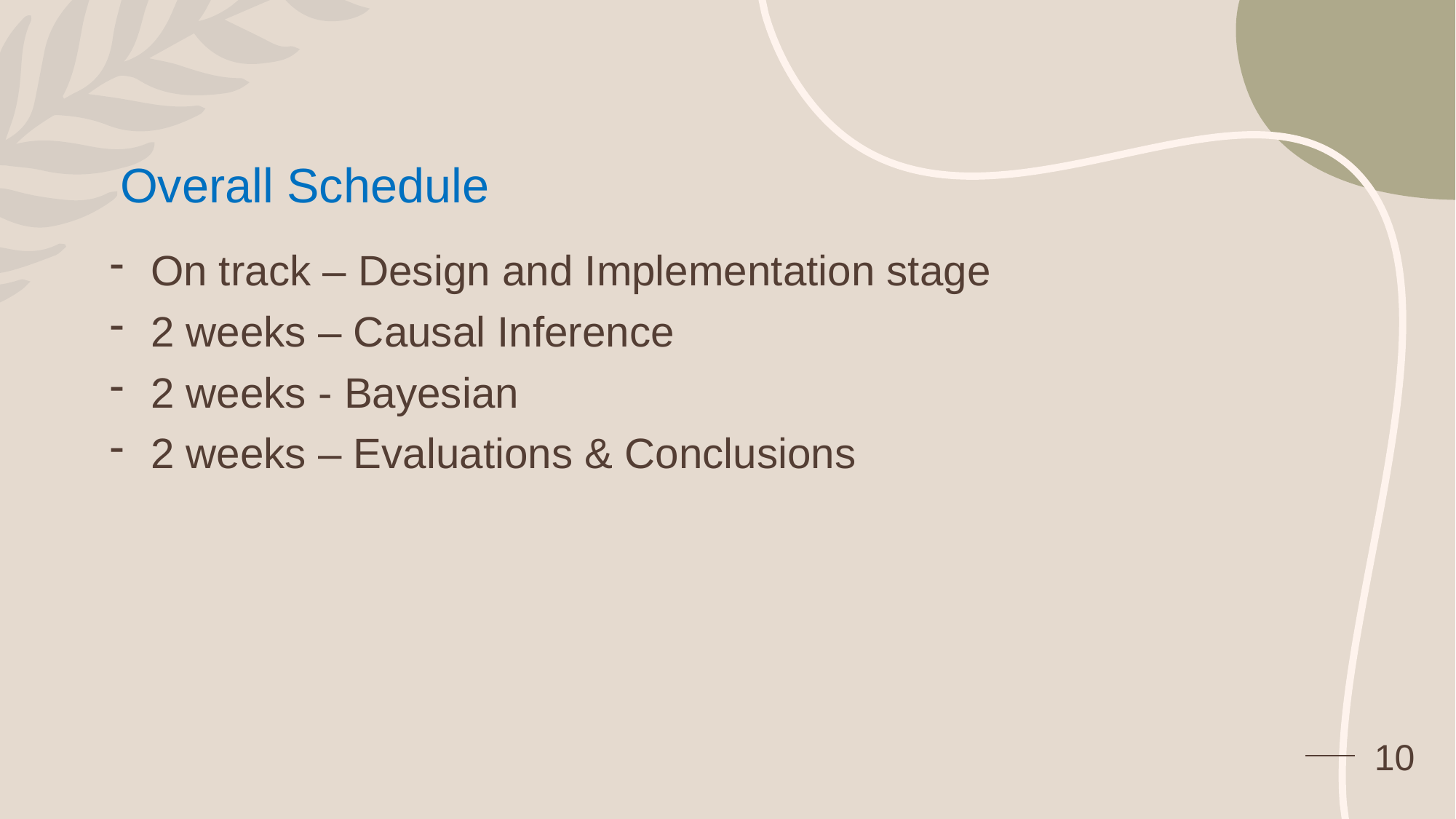

# Overall Schedule
On track – Design and Implementation stage
2 weeks – Causal Inference
2 weeks - Bayesian
2 weeks – Evaluations & Conclusions

10